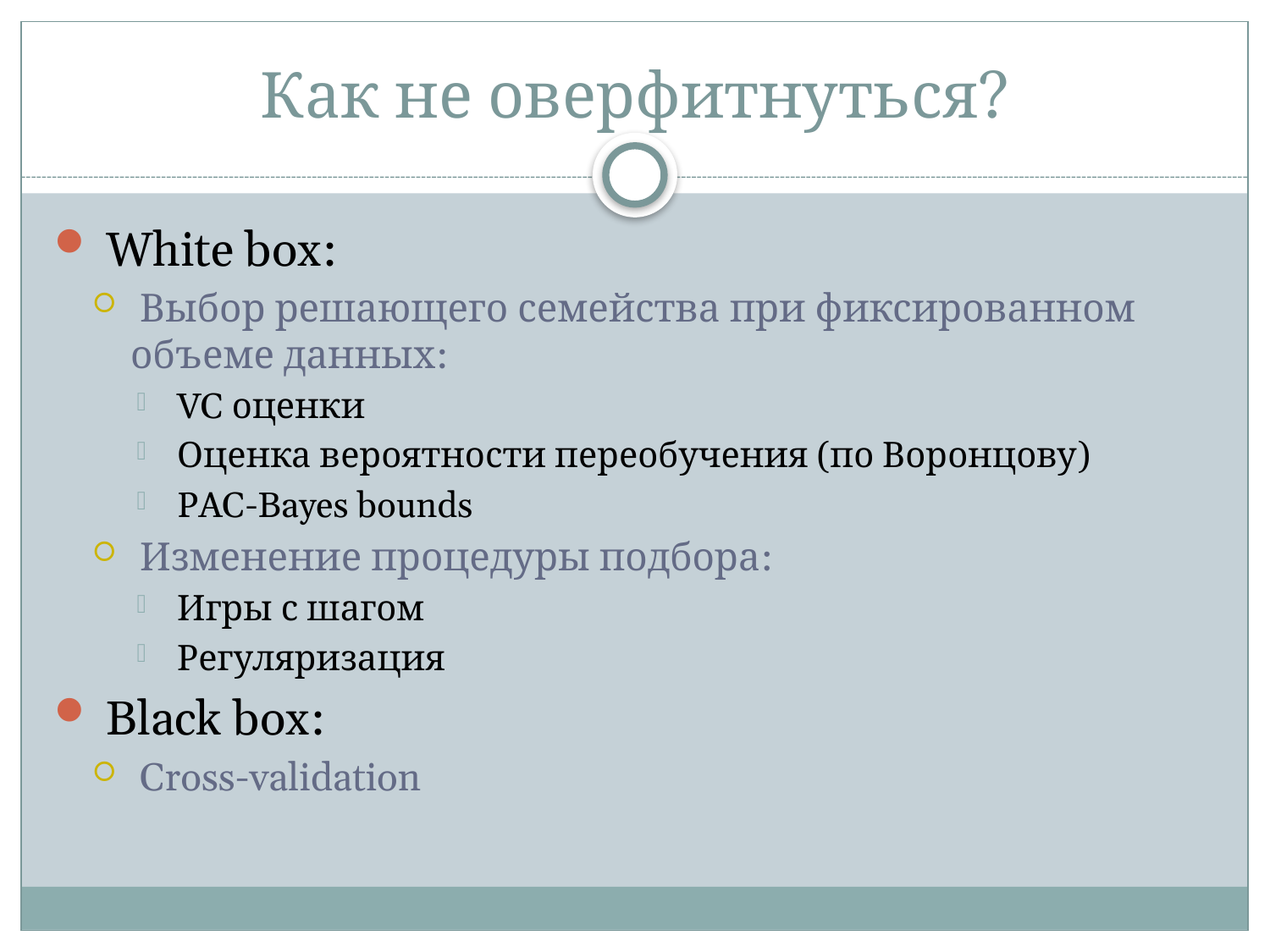

# Как не оверфитнуться?
 White box:
 Выбор решающего семейства при фиксированном объеме данных:
 VC оценки
 Оценка вероятности переобучения (по Воронцову)
 PAC-Bayes bounds
 Изменение процедуры подбора:
 Игры с шагом
 Регуляризация
 Black box:
 Cross-validation